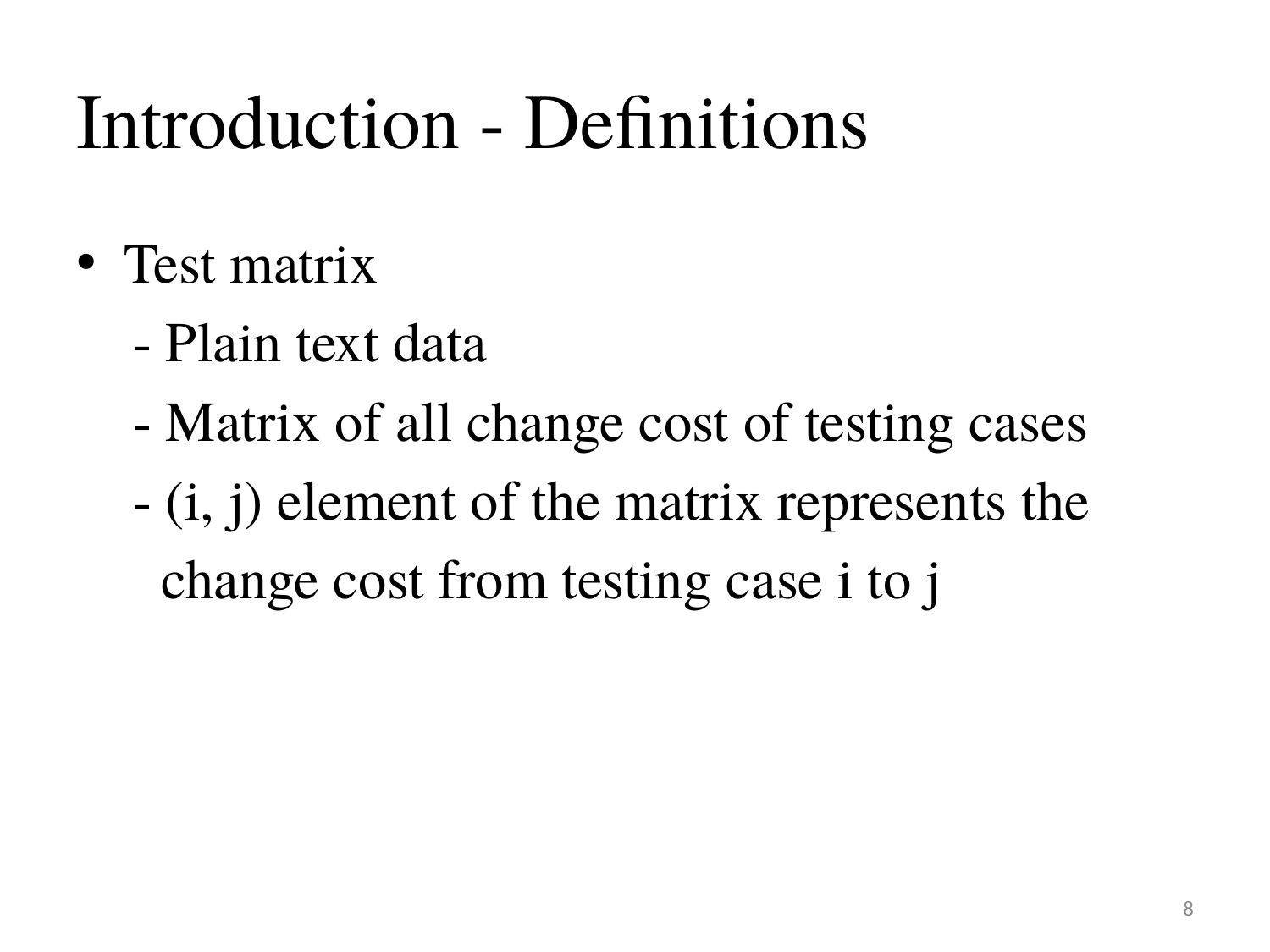

# Introduction - Definitions
Test matrix
    - Plain text data
    - Matrix of all change cost of testing cases
    - (i, j) element of the matrix represents the
      change cost from testing case i to j
8